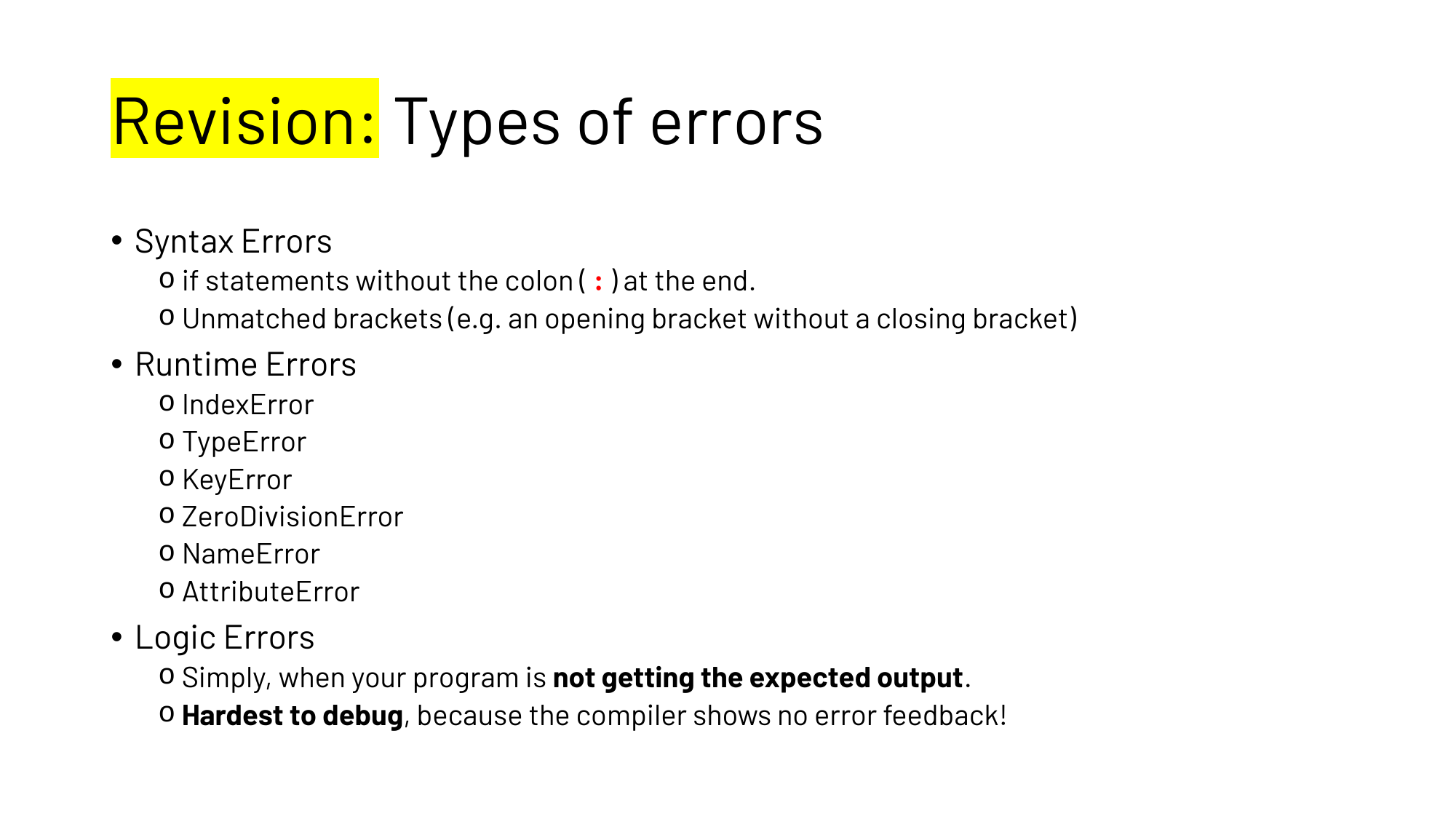

# Revision: Types of errors
Syntax Errors
if statements without the colon ( : ) at the end.
Unmatched brackets (e.g. an opening bracket without a closing bracket)
Runtime Errors
IndexError
TypeError
KeyError
ZeroDivisionError
NameError
AttributeError
Logic Errors
Simply, when your program is not getting the expected output.
Hardest to debug, because the compiler shows no error feedback!